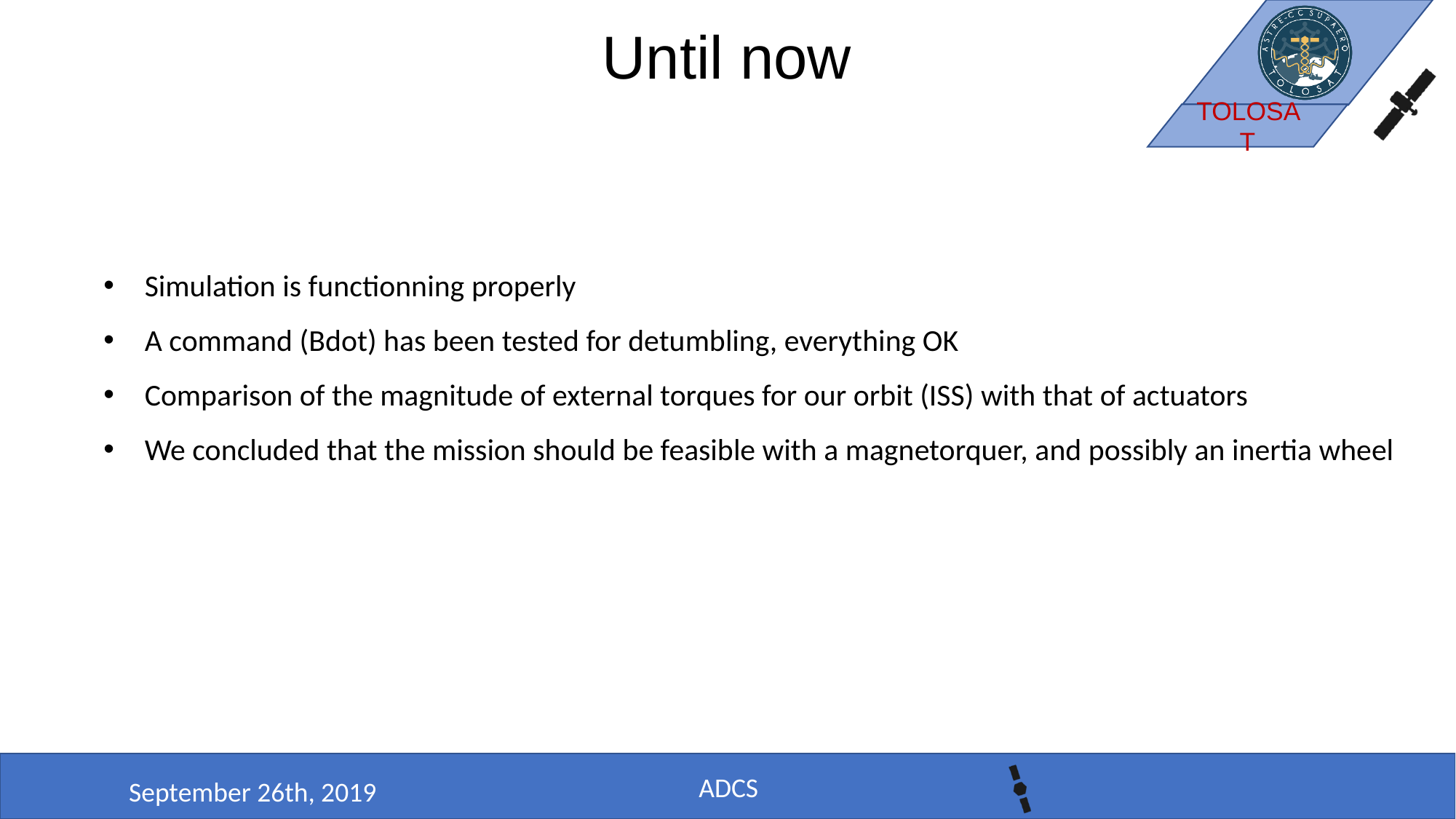

# Until now
Simulation is functionning properly
A command (Bdot) has been tested for detumbling, everything OK
Comparison of the magnitude of external torques for our orbit (ISS) with that of actuators
We concluded that the mission should be feasible with a magnetorquer, and possibly an inertia wheel